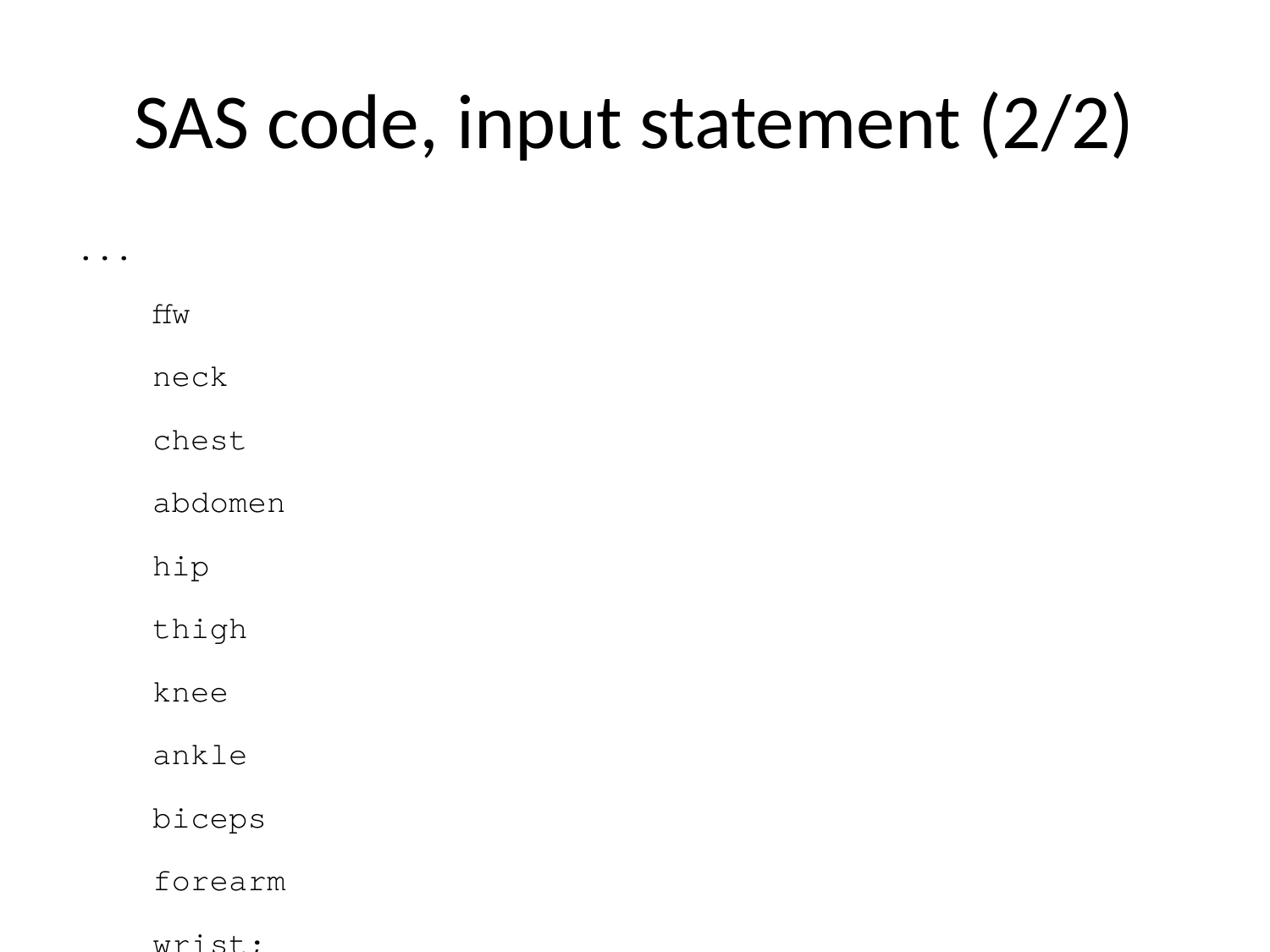

# SAS code, input statement (2/2)
...
    ffw
    neck
    chest
    abdomen
    hip
    thigh
    knee
    ankle
    biceps
    forearm
    wrist;